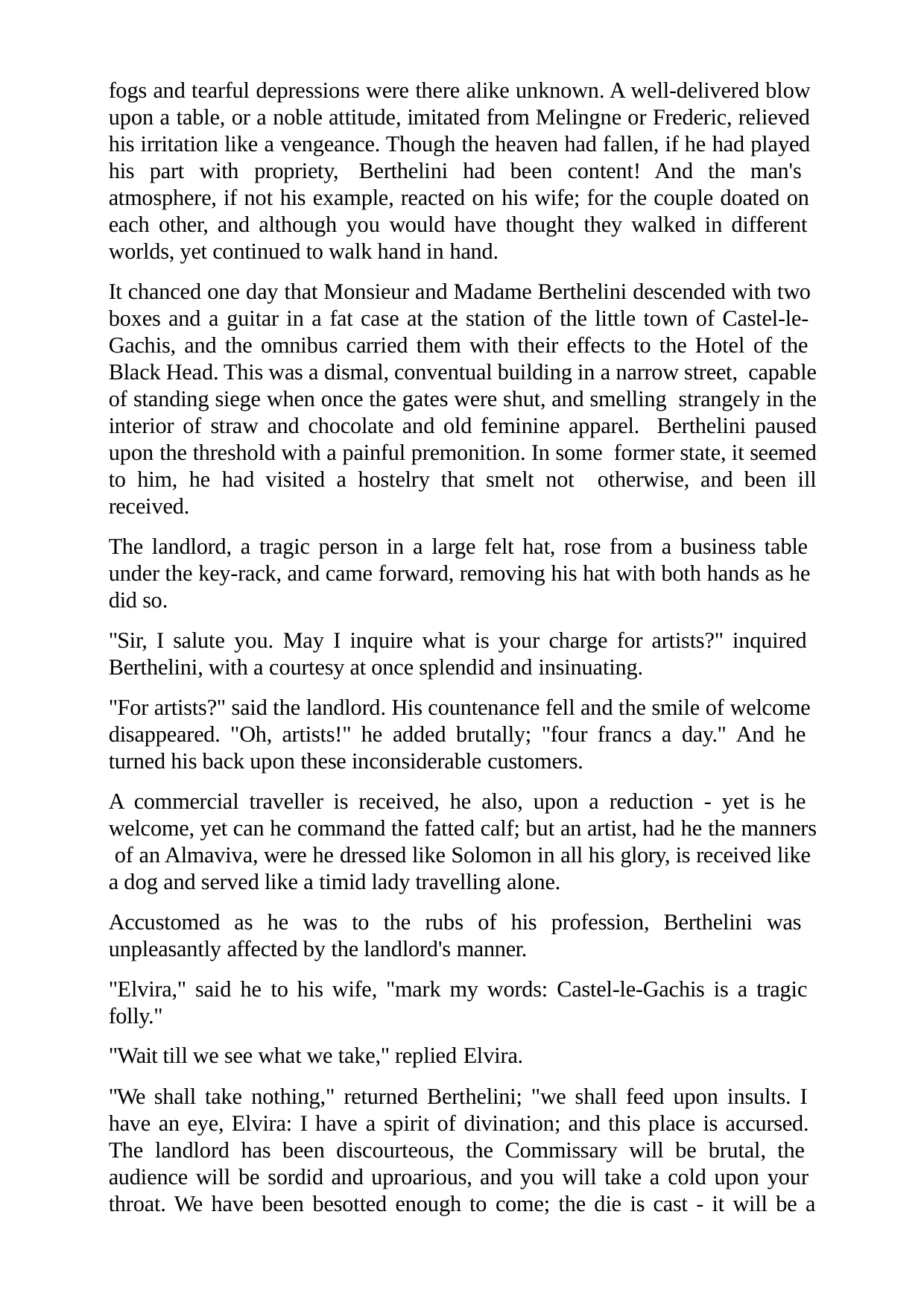

fogs and tearful depressions were there alike unknown. A well-delivered blow  upon a table, or a noble attitude, imitated from Melingne or Frederic, relieved  his irritation like a vengeance. Though the heaven had fallen, if he had played  his part with propriety, Berthelini had been content! And the man's  atmosphere, if not his example, reacted on his wife; for the couple doated on  each other, and although you would have thought they walked in different  worlds, yet continued to walk hand in hand.
It chanced one day that Monsieur and Madame Berthelini descended with two  boxes and a guitar in a fat case at the station of the little town of Castel-le-  Gachis, and the omnibus carried them with their effects to the Hotel of the  Black Head. This was a dismal, conventual building in a narrow street,  capable of standing siege when once the gates were shut, and smelling  strangely in the interior of straw and chocolate and old feminine apparel.  Berthelini paused upon the threshold with a painful premonition. In some  former state, it seemed to him, he had visited a hostelry that smelt not  otherwise, and been ill received.
The landlord, a tragic person in a large felt hat, rose from a business table  under the key-rack, and came forward, removing his hat with both hands as he  did so.
"Sir, I salute you. May I inquire what is your charge for artists?" inquired  Berthelini, with a courtesy at once splendid and insinuating.
"For artists?" said the landlord. His countenance fell and the smile of welcome  disappeared. "Oh, artists!" he added brutally; "four francs a day." And he  turned his back upon these inconsiderable customers.
A commercial traveller is received, he also, upon a reduction - yet is he  welcome, yet can he command the fatted calf; but an artist, had he the manners  of an Almaviva, were he dressed like Solomon in all his glory, is received like  a dog and served like a timid lady travelling alone.
Accustomed as he was to the rubs of his profession, Berthelini was  unpleasantly affected by the landlord's manner.
"Elvira," said he to his wife, "mark my words: Castel-le-Gachis is a tragic  folly."
"Wait till we see what we take," replied Elvira.
"We shall take nothing," returned Berthelini; "we shall feed upon insults. I  have an eye, Elvira: I have a spirit of divination; and this place is accursed.  The landlord has been discourteous, the Commissary will be brutal, the  audience will be sordid and uproarious, and you will take a cold upon your  throat. We have been besotted enough to come; the die is cast - it will be a